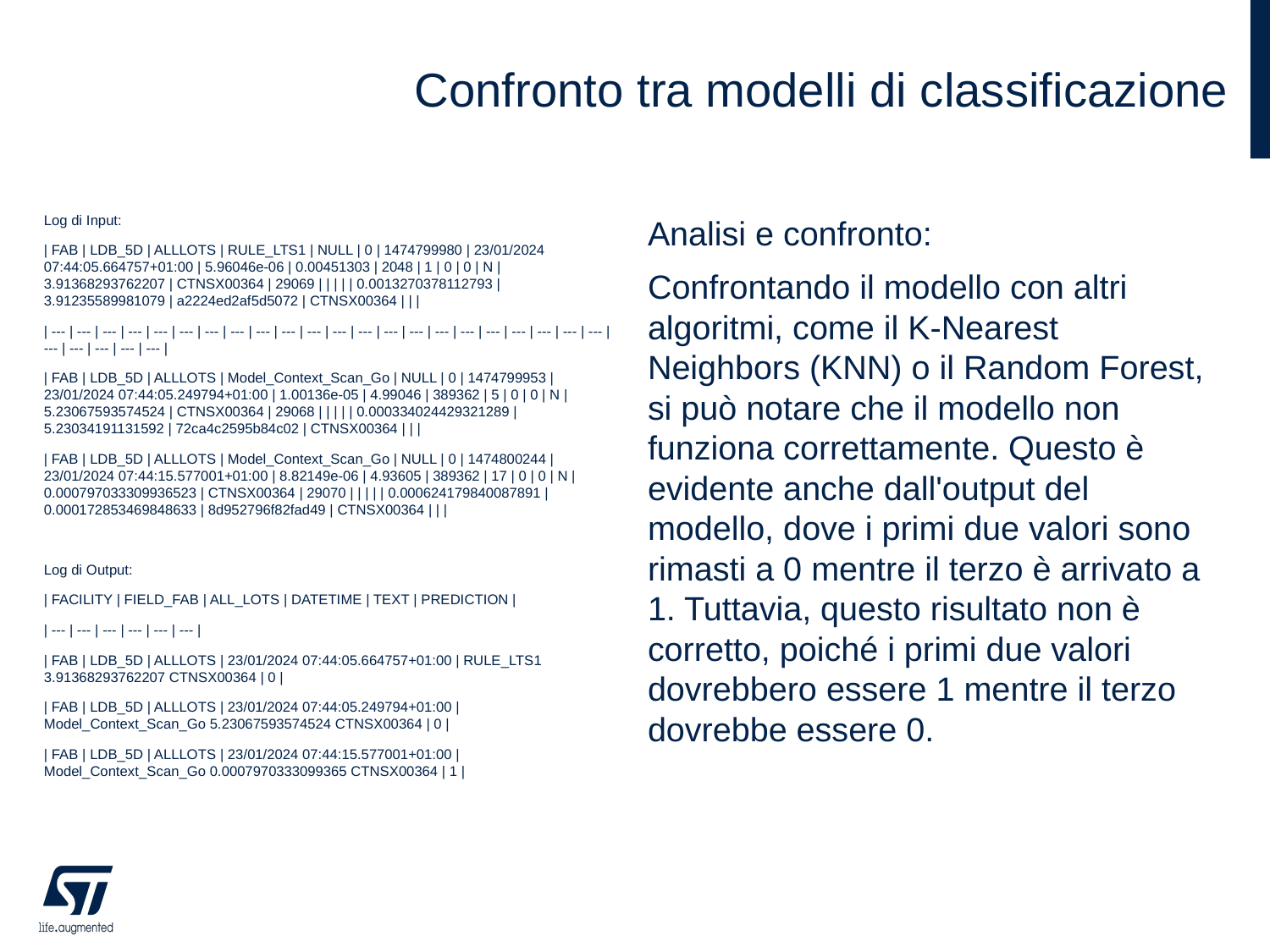

# Confronto tra modelli di classificazione
Log di Input:
| FAB | LDB_5D | ALLLOTS | RULE_LTS1 | NULL | 0 | 1474799980 | 23/01/2024 07:44:05.664757+01:00 | 5.96046e-06 | 0.00451303 | 2048 | 1 | 0 | 0 | N | 3.91368293762207 | CTNSX00364 | 29069 | | | | | 0.0013270378112793 | 3.91235589981079 | a2224ed2af5d5072 | CTNSX00364 | | |
| --- | --- | --- | --- | --- | --- | --- | --- | --- | --- | --- | --- | --- | --- | --- | --- | --- | --- | --- | --- | --- | --- | --- | --- | --- | --- | --- |
| FAB | LDB_5D | ALLLOTS | Model_Context_Scan_Go | NULL | 0 | 1474799953 | 23/01/2024 07:44:05.249794+01:00 | 1.00136e-05 | 4.99046 | 389362 | 5 | 0 | 0 | N | 5.23067593574524 | CTNSX00364 | 29068 | | | | | 0.000334024429321289 | 5.23034191131592 | 72ca4c2595b84c02 | CTNSX00364 | | |
| FAB | LDB_5D | ALLLOTS | Model_Context_Scan_Go | NULL | 0 | 1474800244 | 23/01/2024 07:44:15.577001+01:00 | 8.82149e-06 | 4.93605 | 389362 | 17 | 0 | 0 | N | 0.000797033309936523 | CTNSX00364 | 29070 | | | | | 0.000624179840087891 | 0.000172853469848633 | 8d952796f82fad49 | CTNSX00364 | | |

Log di Output:
| FACILITY | FIELD_FAB | ALL_LOTS | DATETIME | TEXT | PREDICTION |
| --- | --- | --- | --- | --- | --- |
| FAB | LDB_5D | ALLLOTS | 23/01/2024 07:44:05.664757+01:00 | RULE_LTS1 3.91368293762207 CTNSX00364 | 0 |
| FAB | LDB_5D | ALLLOTS | 23/01/2024 07:44:05.249794+01:00 | Model_Context_Scan_Go 5.23067593574524 CTNSX00364 | 0 |
| FAB | LDB_5D | ALLLOTS | 23/01/2024 07:44:15.577001+01:00 | Model_Context_Scan_Go 0.0007970333099365 CTNSX00364 | 1 |
Analisi e confronto:
Confrontando il modello con altri algoritmi, come il K-Nearest Neighbors (KNN) o il Random Forest, si può notare che il modello non funziona correttamente. Questo è evidente anche dall'output del modello, dove i primi due valori sono rimasti a 0 mentre il terzo è arrivato a 1. Tuttavia, questo risultato non è corretto, poiché i primi due valori dovrebbero essere 1 mentre il terzo dovrebbe essere 0.